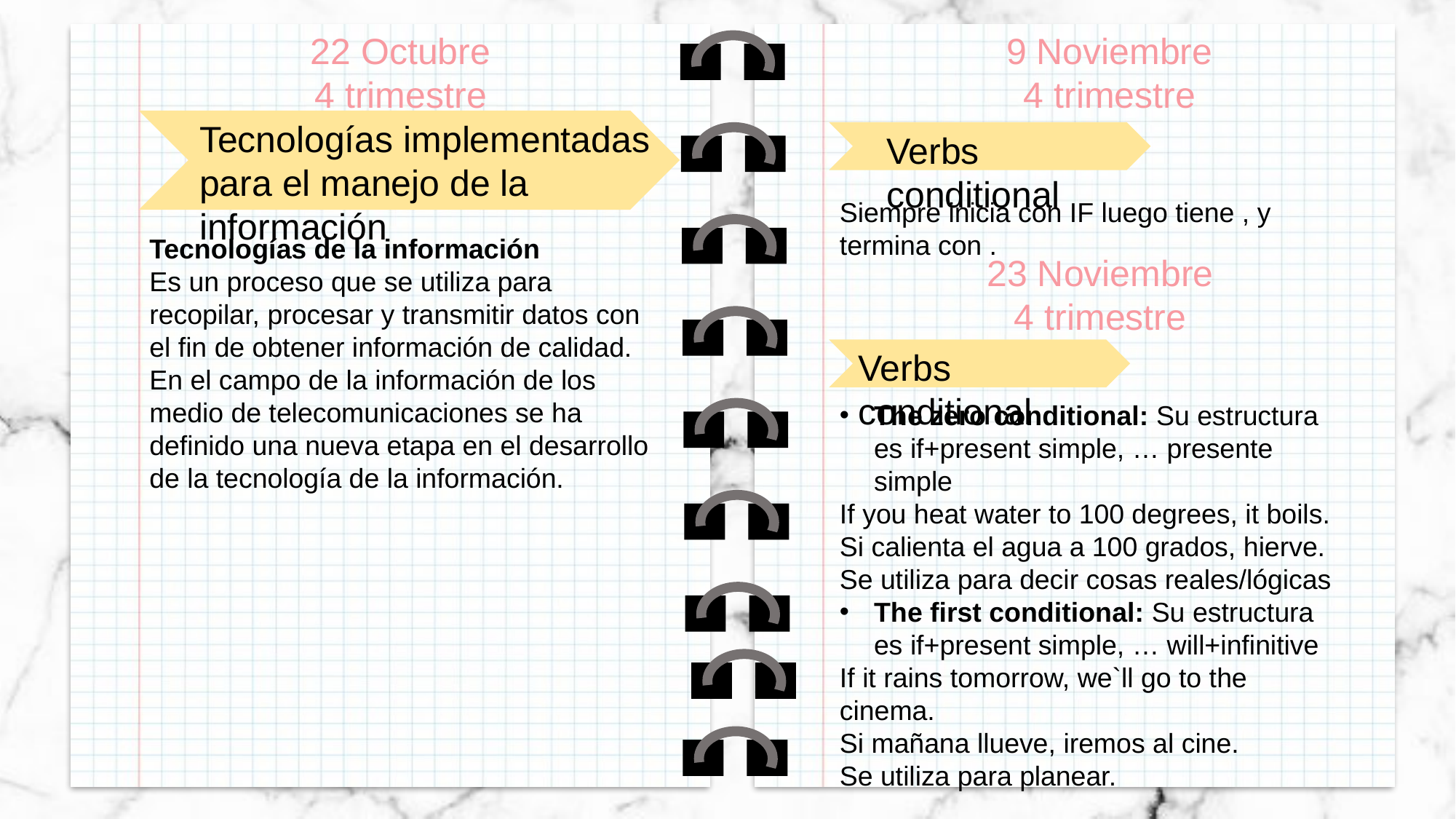

22 Octubre
4 trimestre
9 Noviembre
4 trimestre
Tecnologías implementadas para el manejo de la información

Verbs conditional

Siempre inicia con IF luego tiene , y termina con .
Tecnologías de la información
Es un proceso que se utiliza para recopilar, procesar y transmitir datos con el fin de obtener información de calidad.
En el campo de la información de los medio de telecomunicaciones se ha definido una nueva etapa en el desarrollo de la tecnología de la información.
23 Noviembre
4 trimestre
Verbs conditional

The zero conditional: Su estructura es if+present simple, … presente simple
If you heat water to 100 degrees, it boils.
Si calienta el agua a 100 grados, hierve.
Se utiliza para decir cosas reales/lógicas
The first conditional: Su estructura es if+present simple, … will+infinitive
If it rains tomorrow, we`ll go to the cinema.
Si mañana llueve, iremos al cine.
Se utiliza para planear.